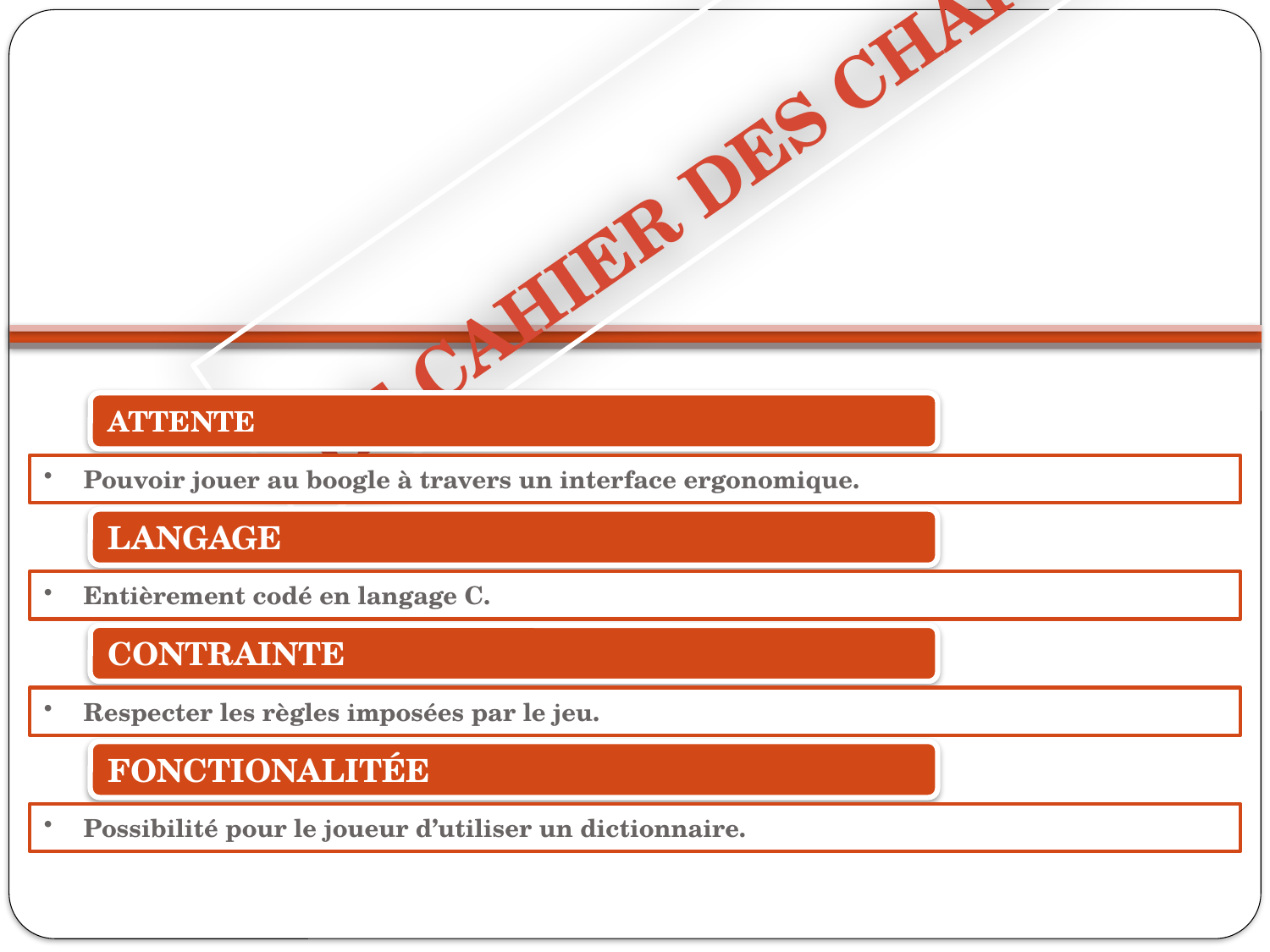

# LE CAHIER DES CHARGES
ATTENTE
LANGAGE
Pouvoir jouer au boogle à travers un interface ergonomique.
Entièrement codé en langage C.
CONTRAINTE
Respecter les règles imposées par le jeu.
FONCTIONALITÉE
Possibilité pour le joueur d’utiliser un dictionnaire.